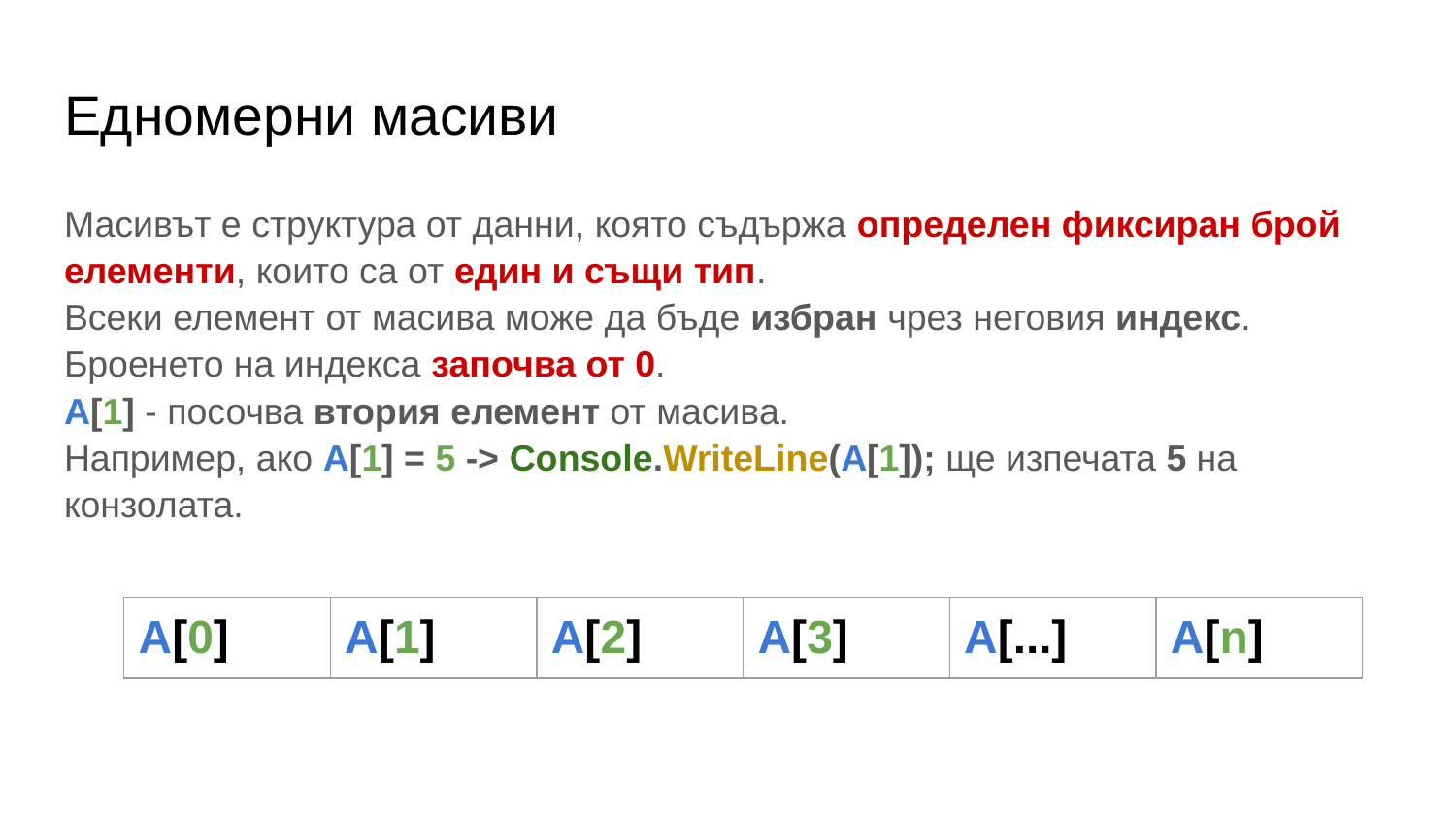

# Едномерни масиви
Масивът е структура от данни, която съдържа определен фиксиран брой елементи, които са от един и същи тип.
Всеки елемент от масива може да бъде избран чрез неговия индекс.
Броенето на индекса започва от 0.
А[1] - посочва втория елемент от масива.
Например, ако А[1] = 5 -> Console.WriteLine(А[1]); ще изпечата 5 на конзолата.
| A[0] | A[1] | A[2] | A[3] | A[...] | A[n] |
| --- | --- | --- | --- | --- | --- |